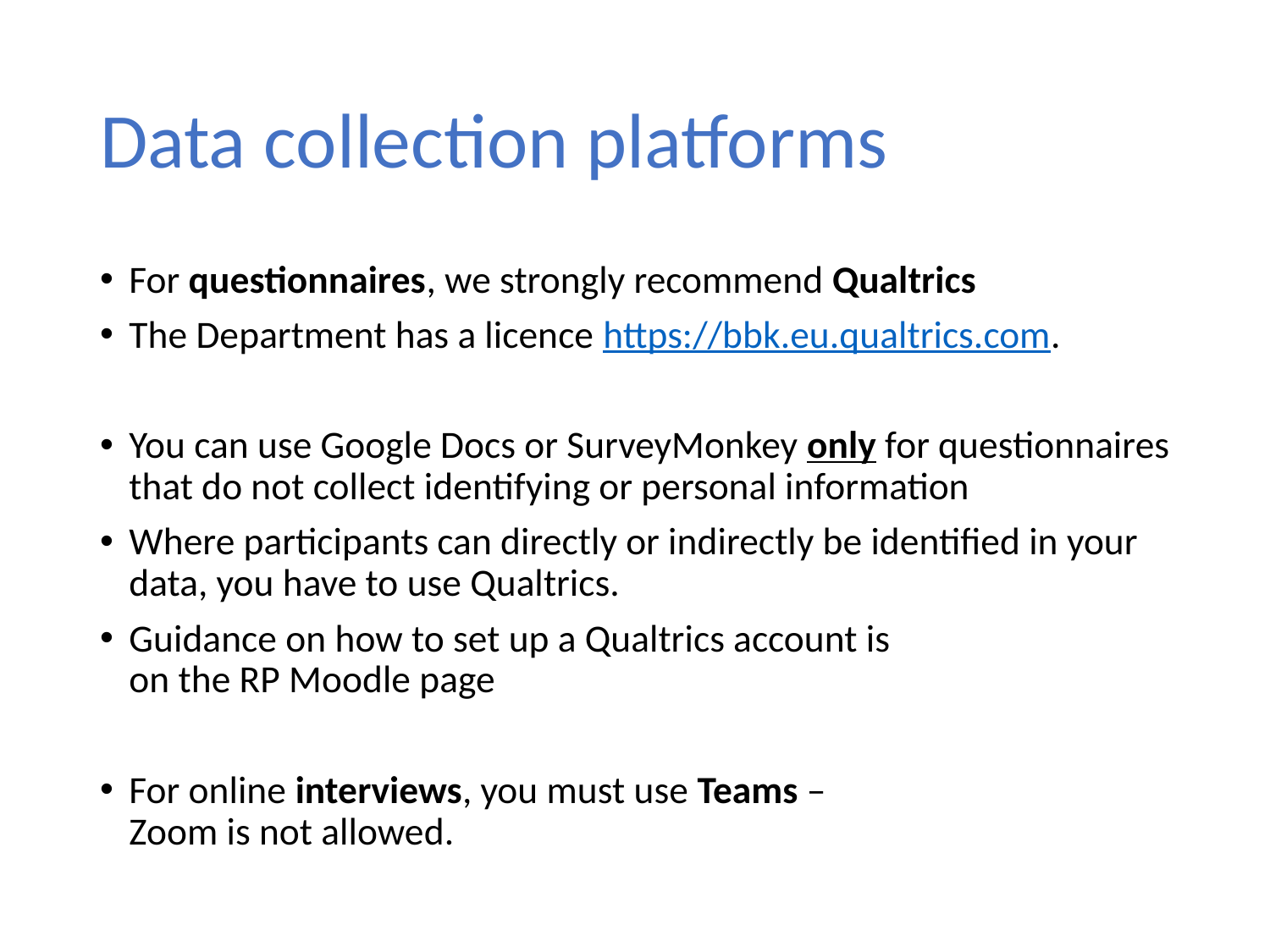

# Data collection platforms
For questionnaires, we strongly recommend Qualtrics
The Department has a licence https://bbk.eu.qualtrics.com.

You can use Google Docs or SurveyMonkey only for questionnaires that do not collect identifying or personal information
Where participants can directly or indirectly be identified in your data, you have to use Qualtrics.
Guidance on how to set up a Qualtrics account is
on the RP Moodle page

For online interviews, you must use Teams –
Zoom is not allowed.